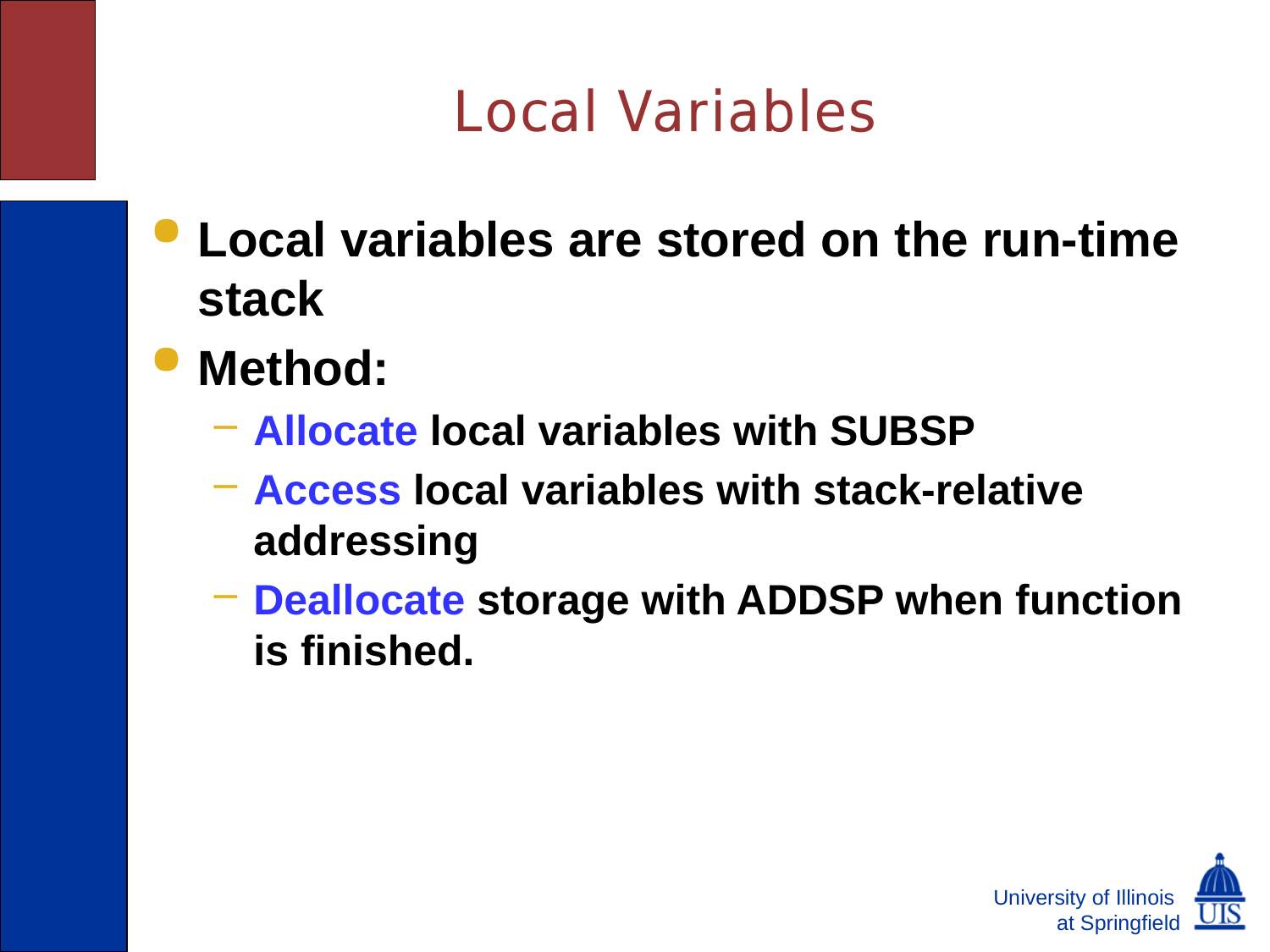

# Local Variables
Local variables are stored on the run-time stack
Method:
Allocate local variables with SUBSP
Access local variables with stack-relative addressing
Deallocate storage with ADDSP when function is finished.